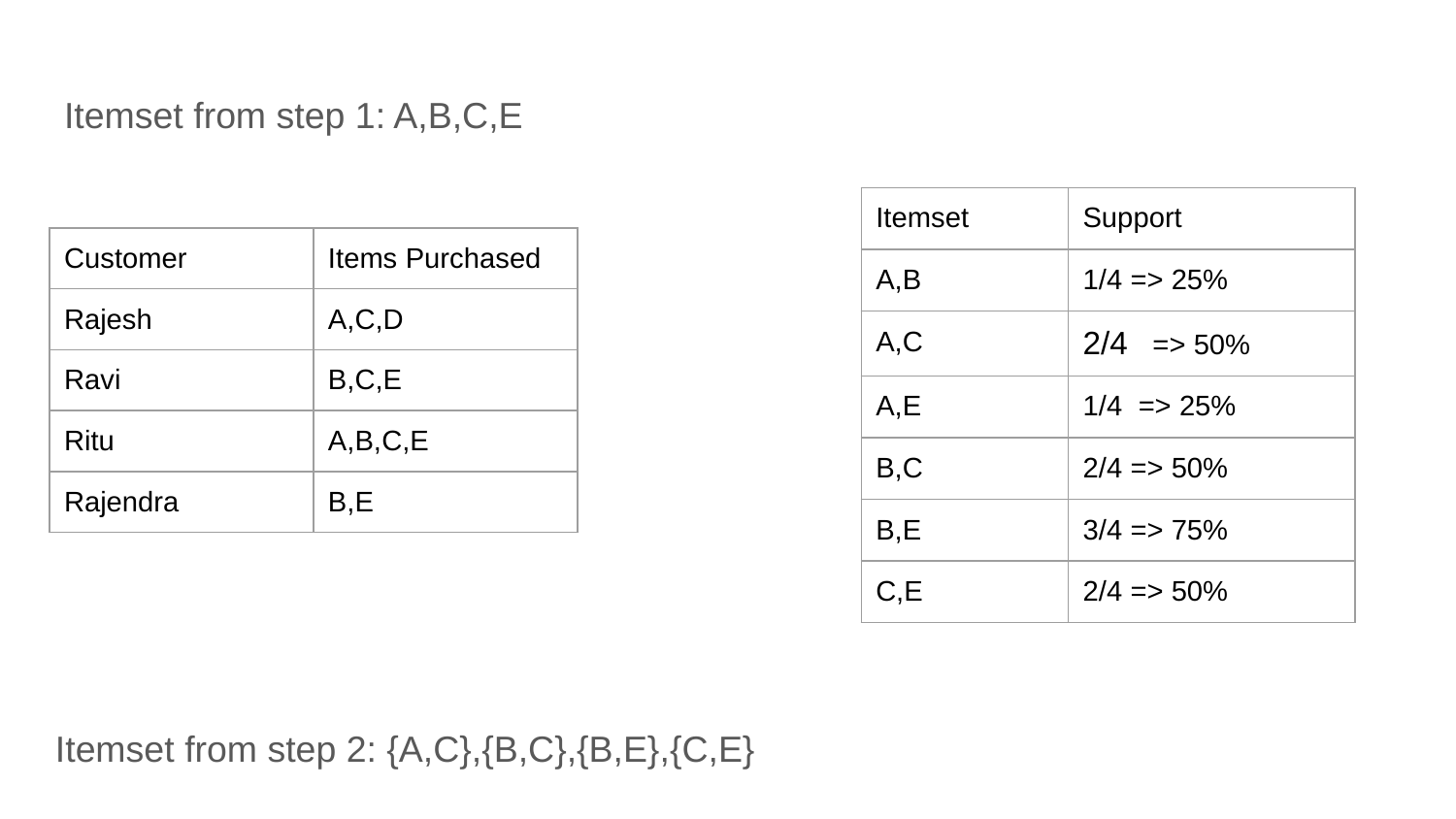

# Itemset from step 1: A,B,C,E

| Itemset | Support |
| --- | --- |
| A,B | 1/4 => 25% |
| A,C | 2/4 => 50% |
| A,E | 1/4 => 25% |
| B,C | 2/4 => 50% |
| B,E | 3/4 => 75% |
| C,E | 2/4 => 50% |
| Customer | Items Purchased |
| --- | --- |
| Rajesh | A,C,D |
| Ravi | B,C,E |
| Ritu | A,B,C,E |
| Rajendra | B,E |
Itemset from step 2: {A,C},{B,C},{B,E},{C,E}